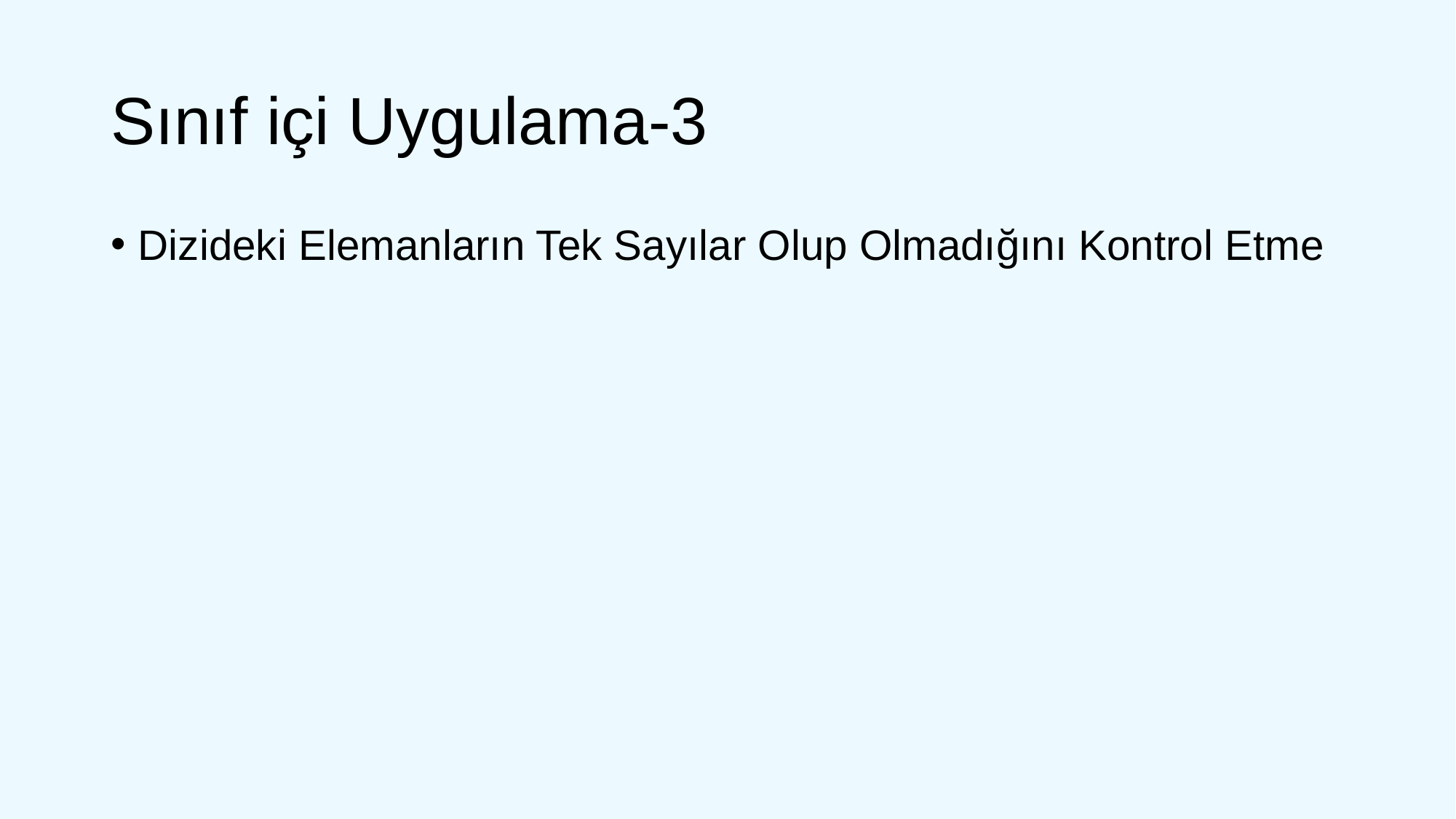

# Sınıf içi Uygulama-3
Dizideki Elemanların Tek Sayılar Olup Olmadığını Kontrol Etme